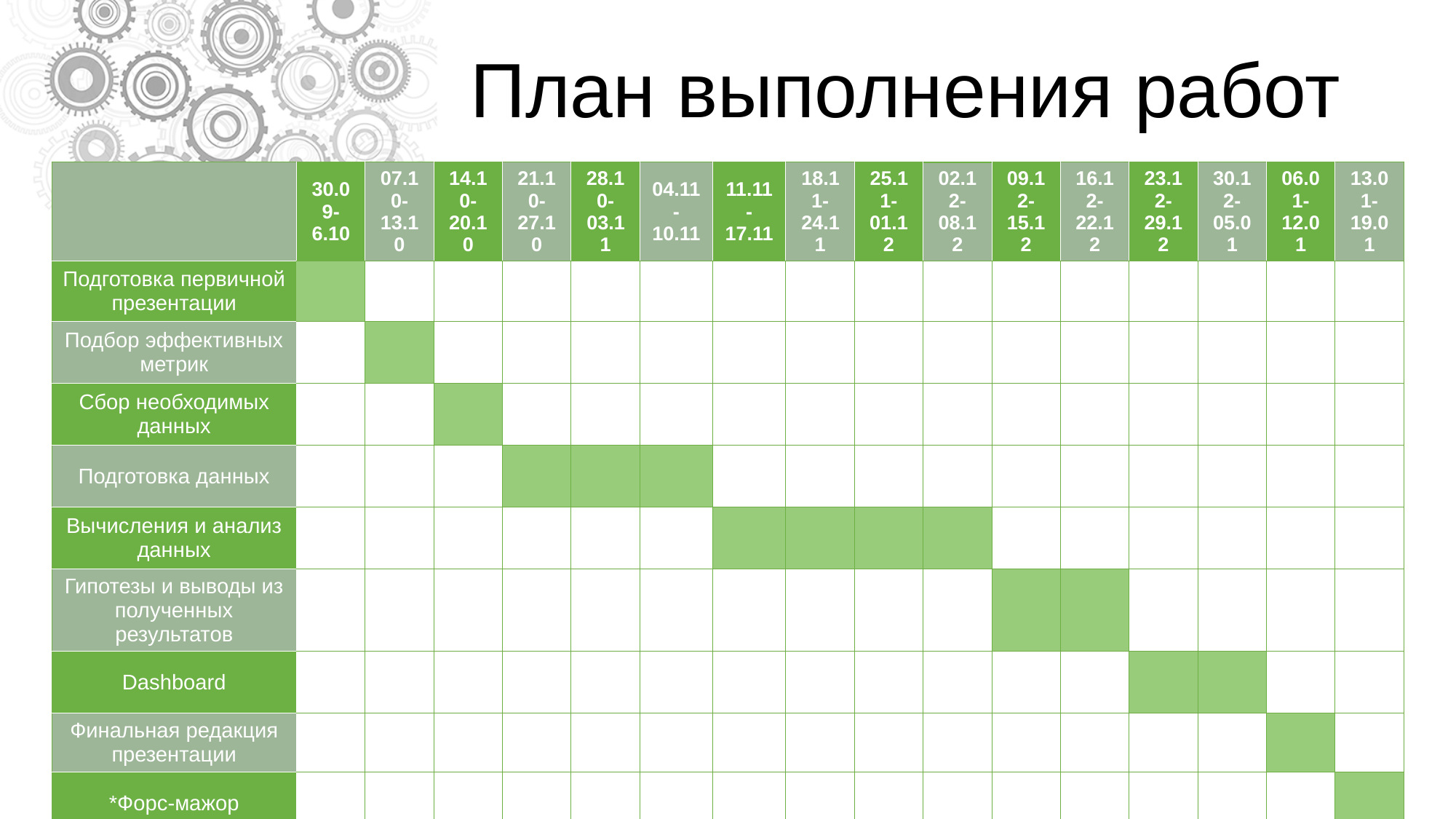

# План выполнения работ
|  | 30.09-6.10 | 07.10-13.10 | 14.10-20.10 | 21.10-27.10 | 28.10-03.11 | 04.11-10.11 | 11.11-17.11 | 18.11-24.11 | 25.11-01.12 | 02.12-08.12 | 09.12-15.12 | 16.12-22.12 | 23.12-29.12 | 30.12-05.01 | 06.01-12.01 | 13.01-19.01 |
| --- | --- | --- | --- | --- | --- | --- | --- | --- | --- | --- | --- | --- | --- | --- | --- | --- |
| Подготовка первичной презентации |  |  |  |  |  |  |  |  |  |  |  |  |  |  |  |  |
| Подбор эффективных метрик |  |  |  |  |  |  |  |  |  |  |  |  |  |  |  |  |
| Сбор необходимых данных |  |  |  |  |  |  |  |  |  |  |  |  |  |  |  |  |
| Подготовка данных |  |  |  |  |  |  |  |  |  |  |  |  |  |  |  |  |
| Вычисления и анализ данных |  |  |  |  |  |  |  |  |  |  |  |  |  |  |  |  |
| Гипотезы и выводы из полученных результатов |  |  |  |  |  |  |  |  |  |  |  |  |  |  |  |  |
| Dashboard |  |  |  |  |  |  |  |  |  |  |  |  |  |  |  |  |
| Финальная редакция презентации |  |  |  |  |  |  |  |  |  |  |  |  |  |  |  |  |
| \*Форс-мажор |  |  |  |  |  |  |  |  |  |  |  |  |  |  |  |  |